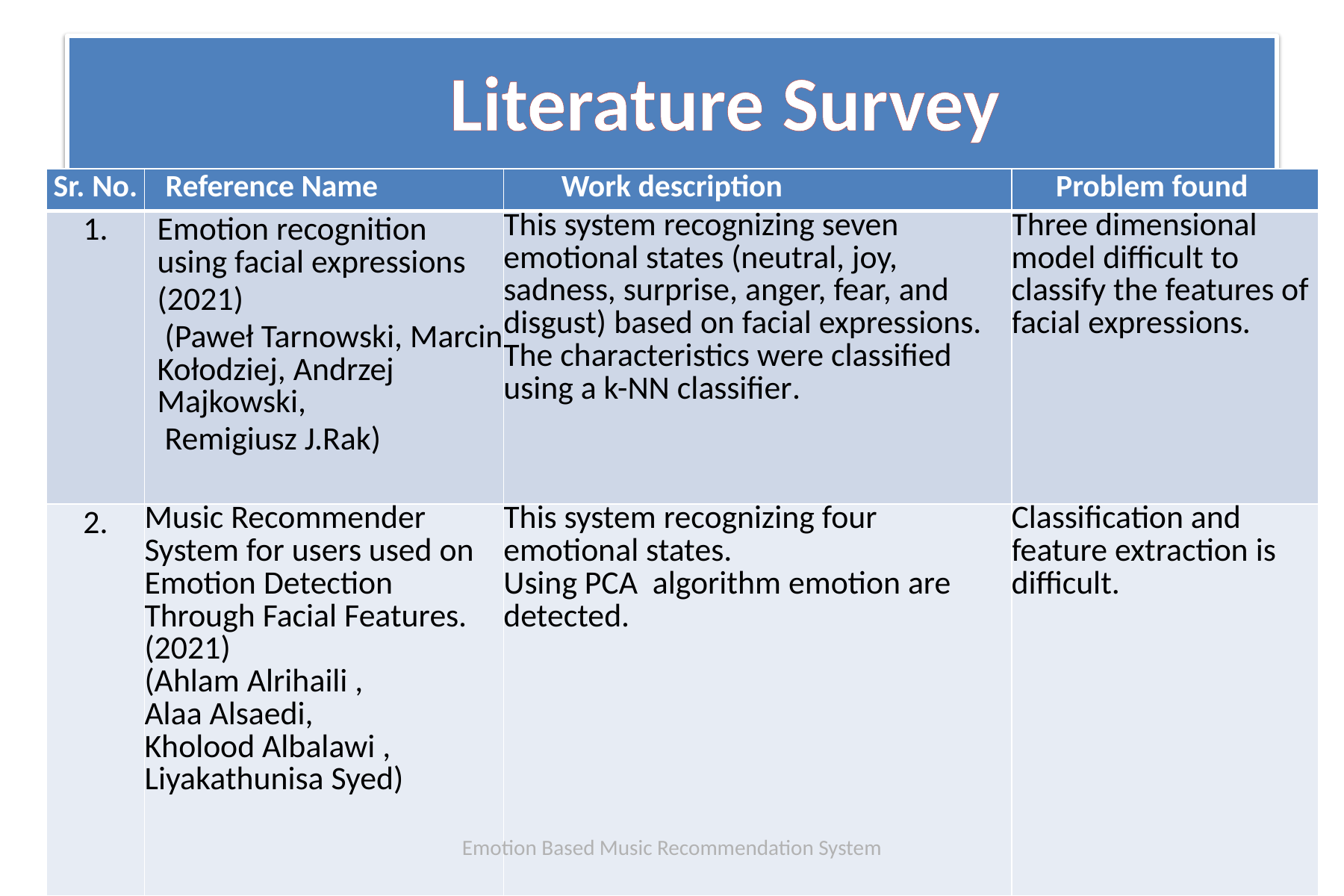

# Literature Survey
| Sr. No. | Reference Name | Work description | Problem found |
| --- | --- | --- | --- |
| 1. | Emotion recognition using facial expressions (2021) (Paweł Tarnowski, Marcin Kołodziej, Andrzej Majkowski, Remigiusz J.Rak) | This system recognizing seven emotional states (neutral, joy, sadness, surprise, anger, fear, and disgust) based on facial expressions. The characteristics were classified using a k-NN classifier. | Three dimensional model difficult to classify the features of facial expressions. |
| 2. | Music Recommender System for users used on Emotion Detection Through Facial Features.(2021) (Ahlam Alrihaili , Alaa Alsaedi, Kholood Albalawi , Liyakathunisa Syed) | This system recognizing four emotional states. Using PCA algorithm emotion are detected. | Classification and feature extraction is difficult. |
Emotion Based Music Recommendation System
9